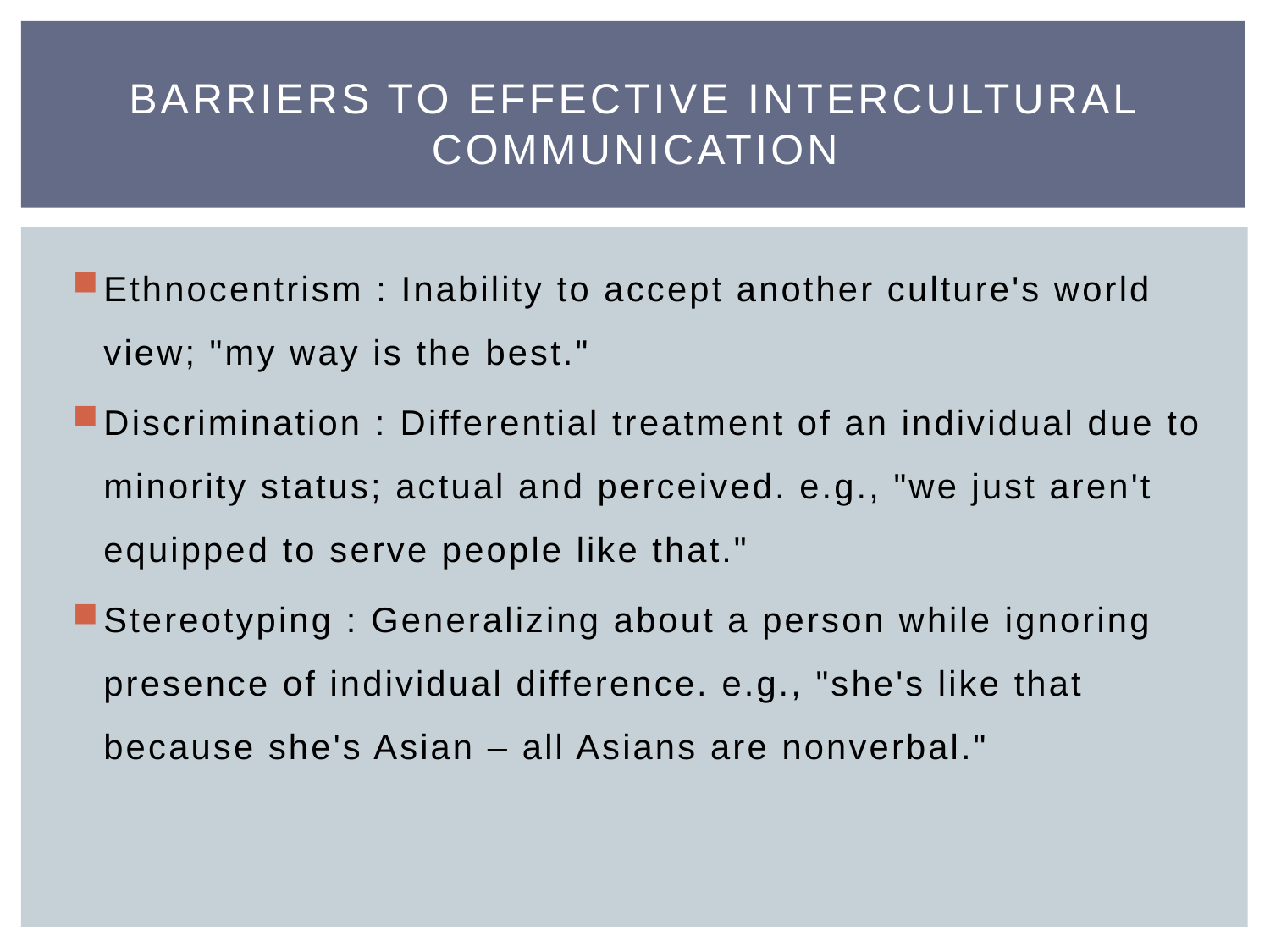

# Barriers to Effective Intercultural Communication
Ethnocentrism : Inability to accept another culture's world view; "my way is the best."
Discrimination : Differential treatment of an individual due to minority status; actual and perceived. e.g., "we just aren't equipped to serve people like that."
Stereotyping : Generalizing about a person while ignoring presence of individual difference. e.g., "she's like that because she's Asian – all Asians are nonverbal."